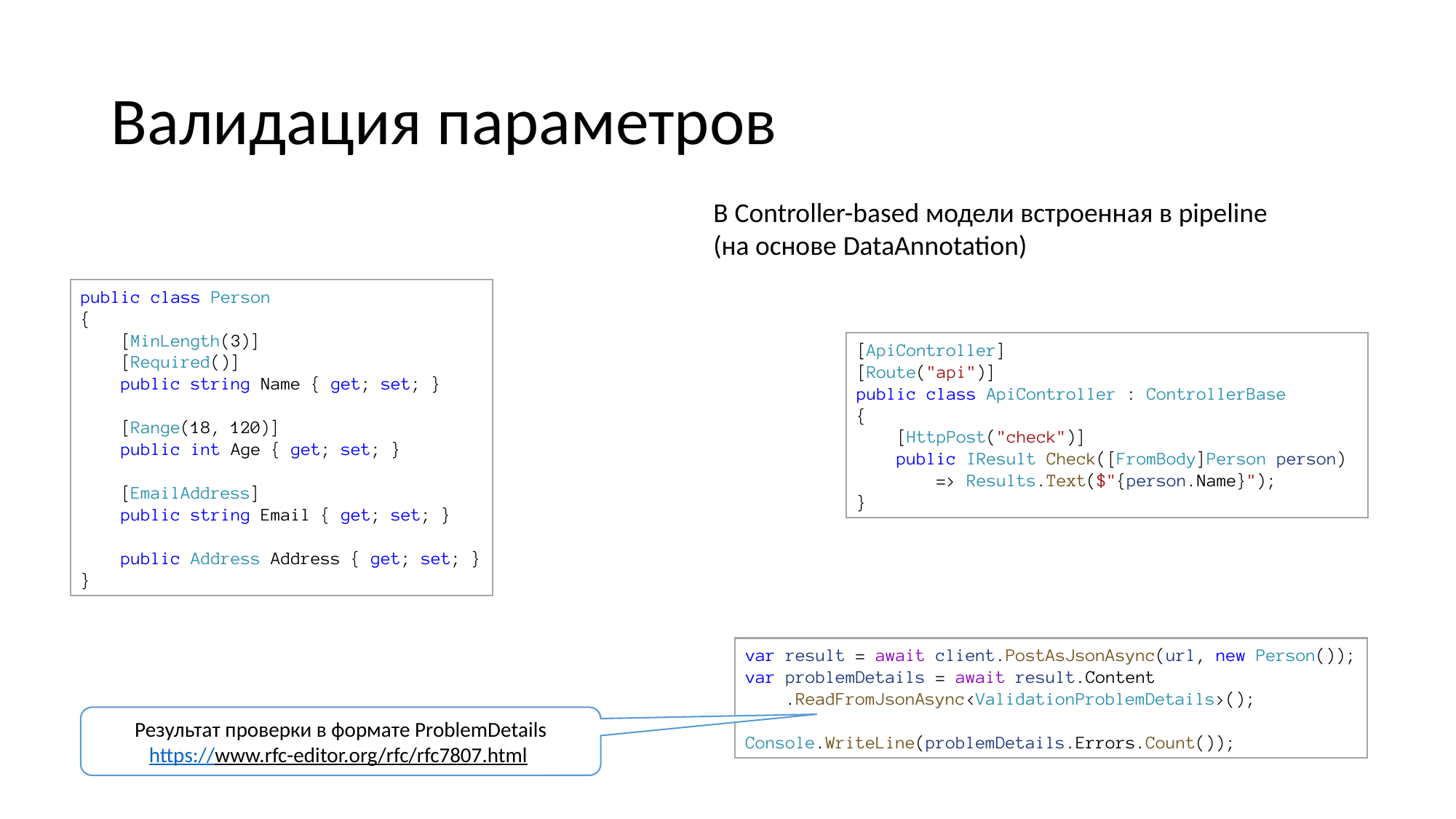

# Валидация параметров
В Controller-based модели встроенная в pipeline (на основе DataAnnotation)
public class Person
{
    [MinLength(3)]
    [Required()]
    public string Name { get; set; }
    [Range(18, 120)]
    public int Age { get; set; }
    [EmailAddress]
    public string Email { get; set; }
    public Address Address { get; set; }
}
[ApiController]
[Route("api")]
public class ApiController : ControllerBase
{
    [HttpPost("check")]
    public IResult Check([FromBody]Person person) 
        => Results.Text($"{person.Name}");
}
var result = await client.PostAsJsonAsync(url, new Person());
var problemDetails = await result.Content
    .ReadFromJsonAsync<ValidationProblemDetails>();
Console.WriteLine(problemDetails.Errors.Count());
Результат проверки в формате ProblemDetails
https://www.rfc-editor.org/rfc/rfc7807.html